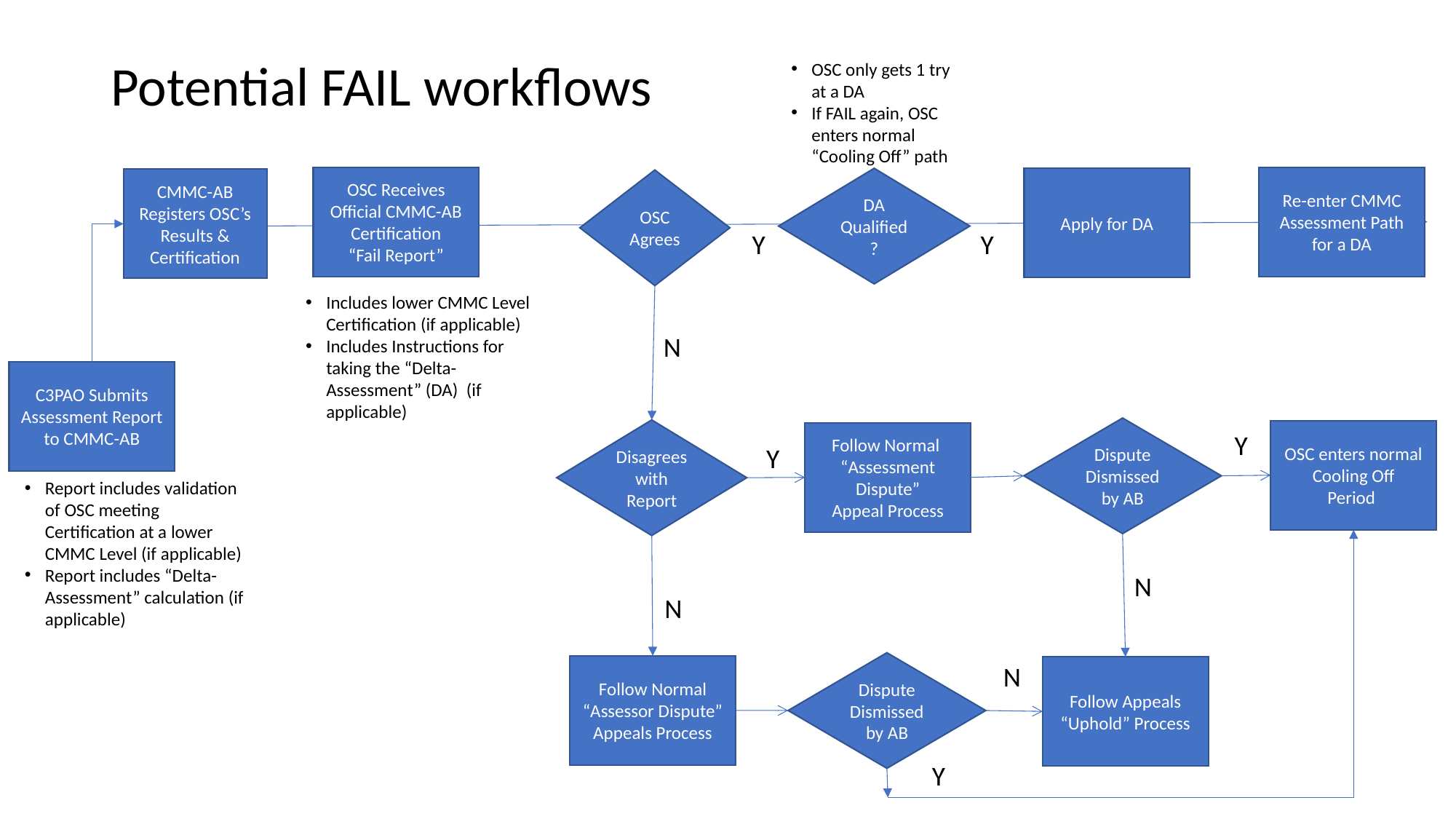

# Potential FAIL workflows
OSC only gets 1 try at a DA
If FAIL again, OSC enters normal “Cooling Off” path

OSC Receives Official CMMC-AB Certification
“Fail Report”
Re-enter CMMC Assessment Path for a DA
DA Qualified?
Apply for DA
CMMC-AB
Registers OSC’s Results & Certification
OSC Agrees
Y
Y
Includes lower CMMC Level Certification (if applicable)
Includes Instructions for taking the “Delta-Assessment” (DA)  (if applicable)

N
C3PAO Submits
Assessment Report to CMMC-AB
Dispute Dismissed by AB
Disagrees with Report
OSC enters normal Cooling Off
Period
Follow Normal
“Assessment Dispute”
Appeal Process
Y
Y
Report includes validation of OSC meeting Certification at a lower CMMC Level (if applicable)
Report includes “Delta-Assessment” calculation (if applicable)

N
N
Dispute Dismissed by AB
N
Follow Normal
“Assessor Dispute” Appeals Process
Follow Appeals “Uphold” Process
Y